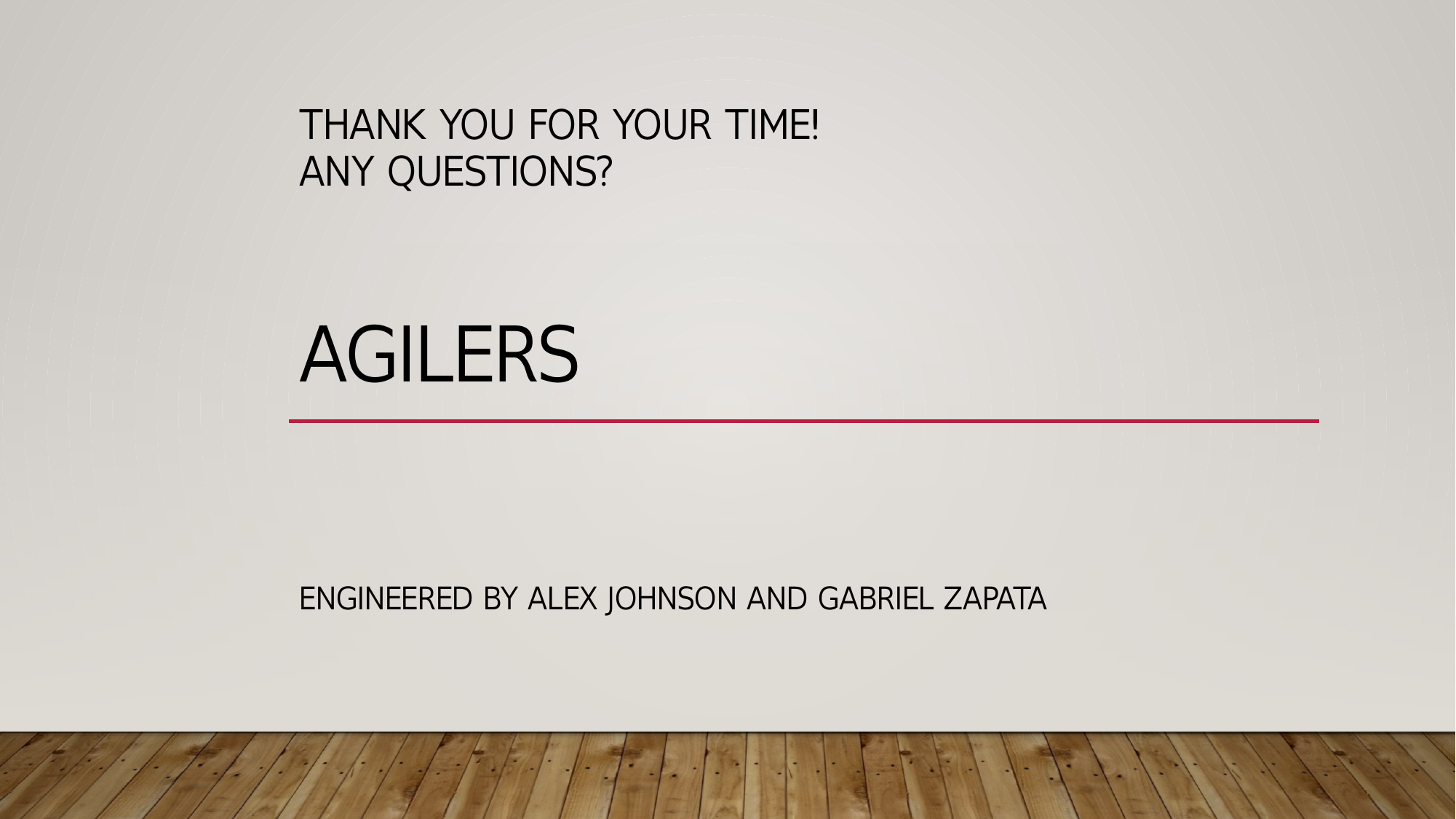

# Thank you for your time! Any Questions? AGILERS

Engineered By Alex Johnson AND GABRIEL ZAPATA